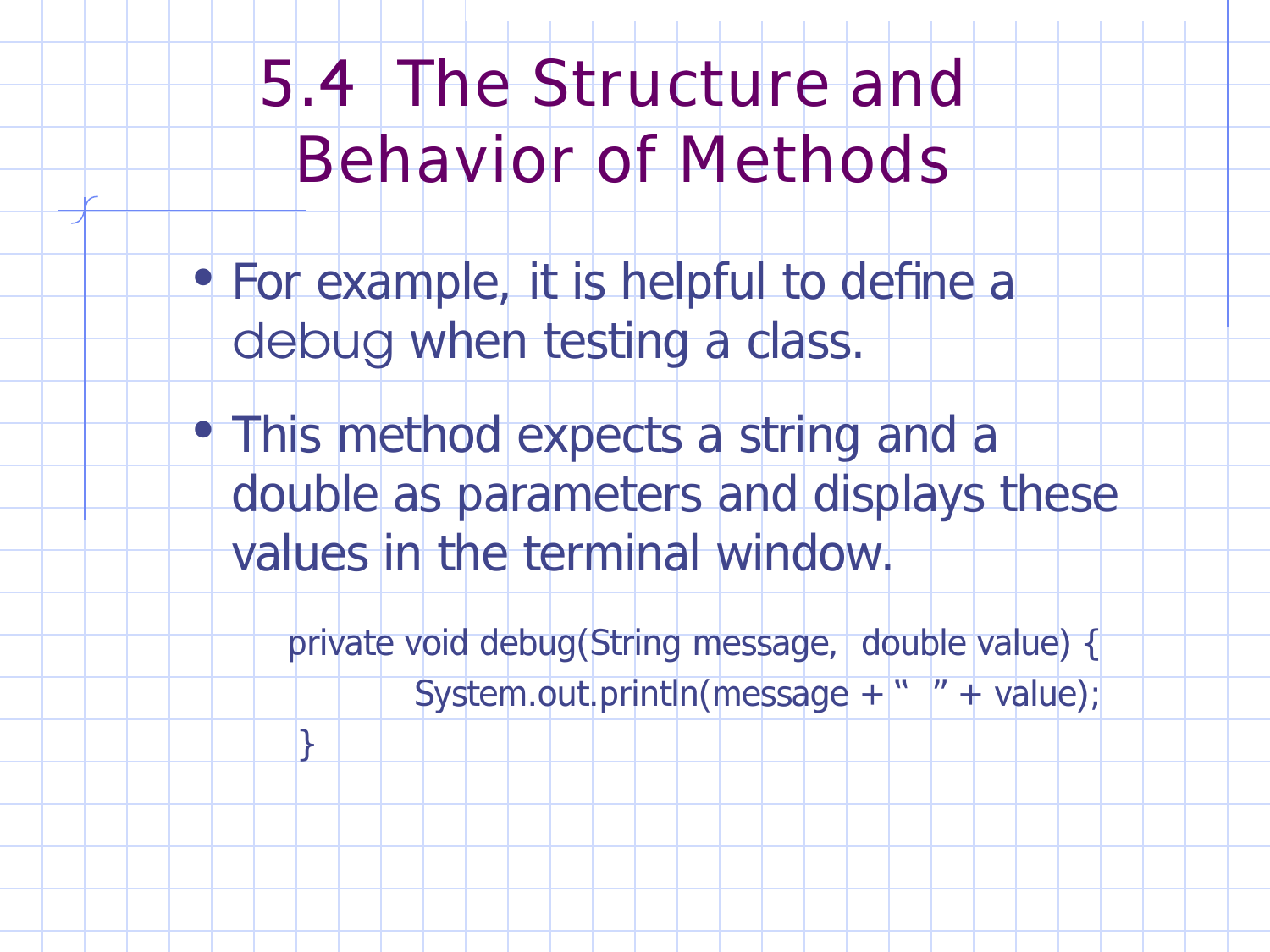

# 5.4  The Structure and Behavior of Methods
For example, it is helpful to define a debug when testing a class.

This method expects a string and a double as parameters and displays these values in the terminal window.

	private void debug(String message,  double value) {
		System.out.println(message + “  ” + value);
	 }